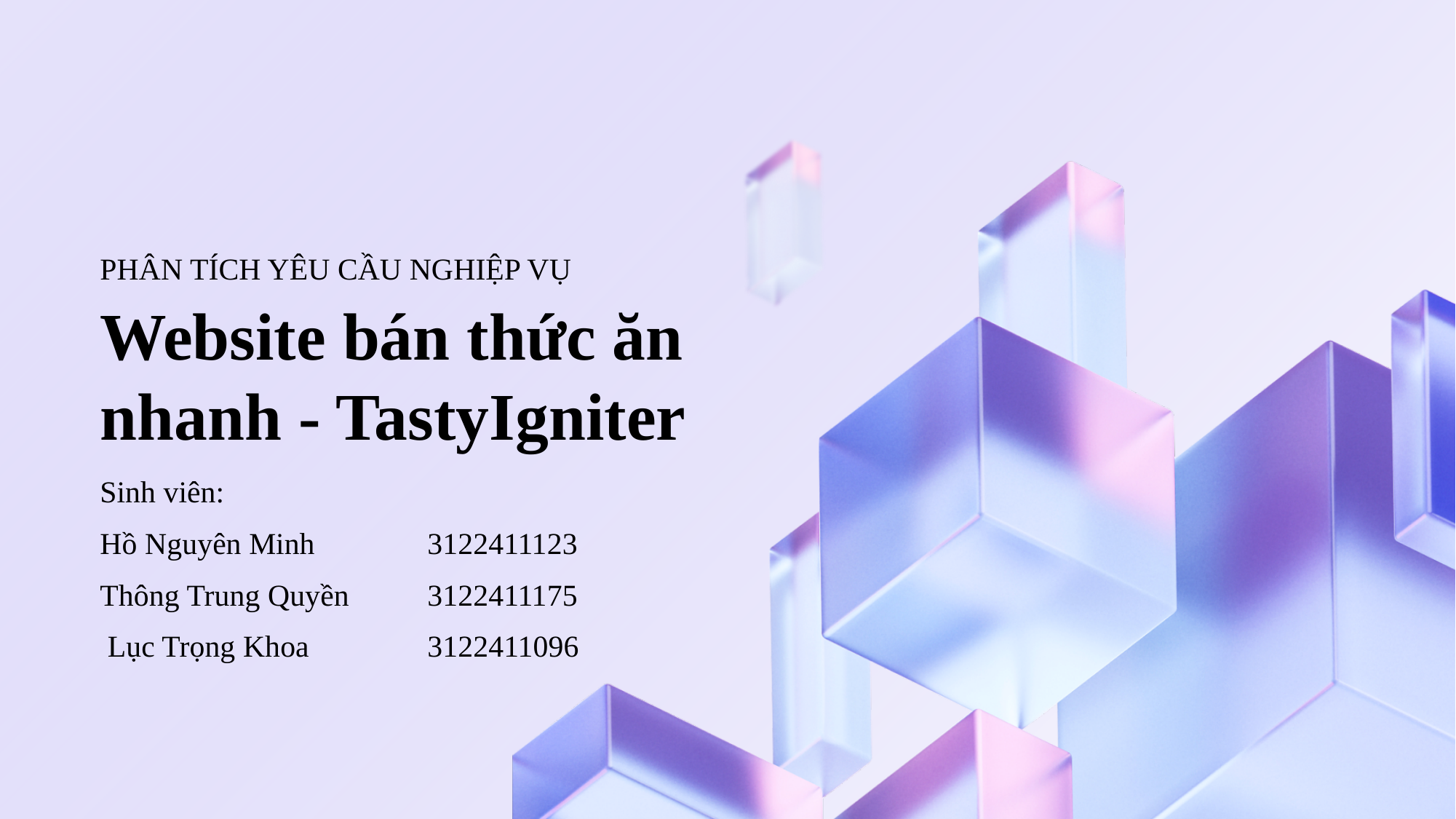

PHÂN TÍCH YÊU CẦU NGHIỆP VỤ
# Website bán thức ăn nhanh - TastyIgniter
Sinh viên:
Hồ Nguyên Minh		3122411123
Thông Trung Quyền	3122411175
 Lục Trọng Khoa		3122411096